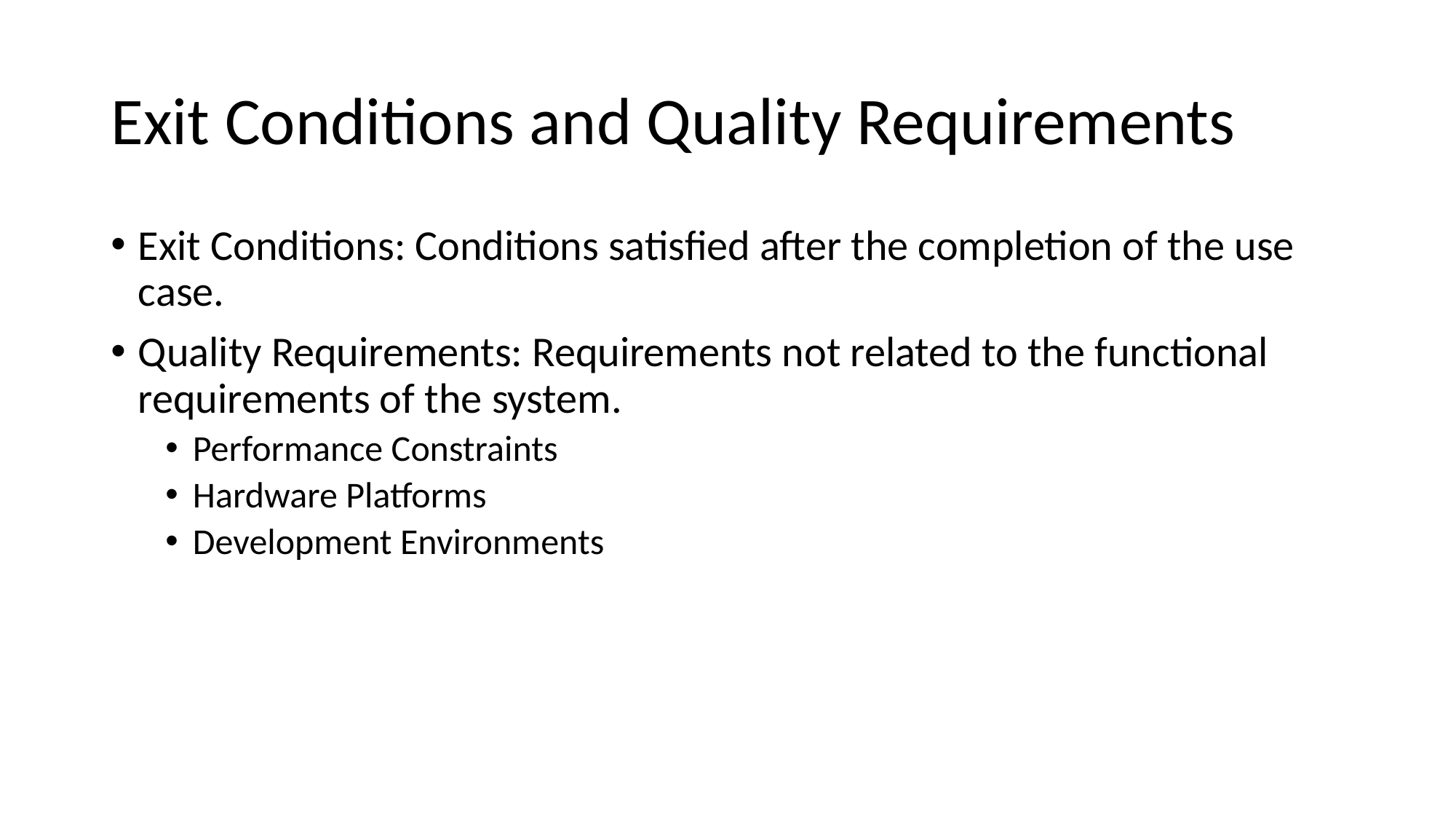

# Exit Conditions and Quality Requirements
Exit Conditions: Conditions satisfied after the completion of the use case.
Quality Requirements: Requirements not related to the functional requirements of the system.
Performance Constraints
Hardware Platforms
Development Environments